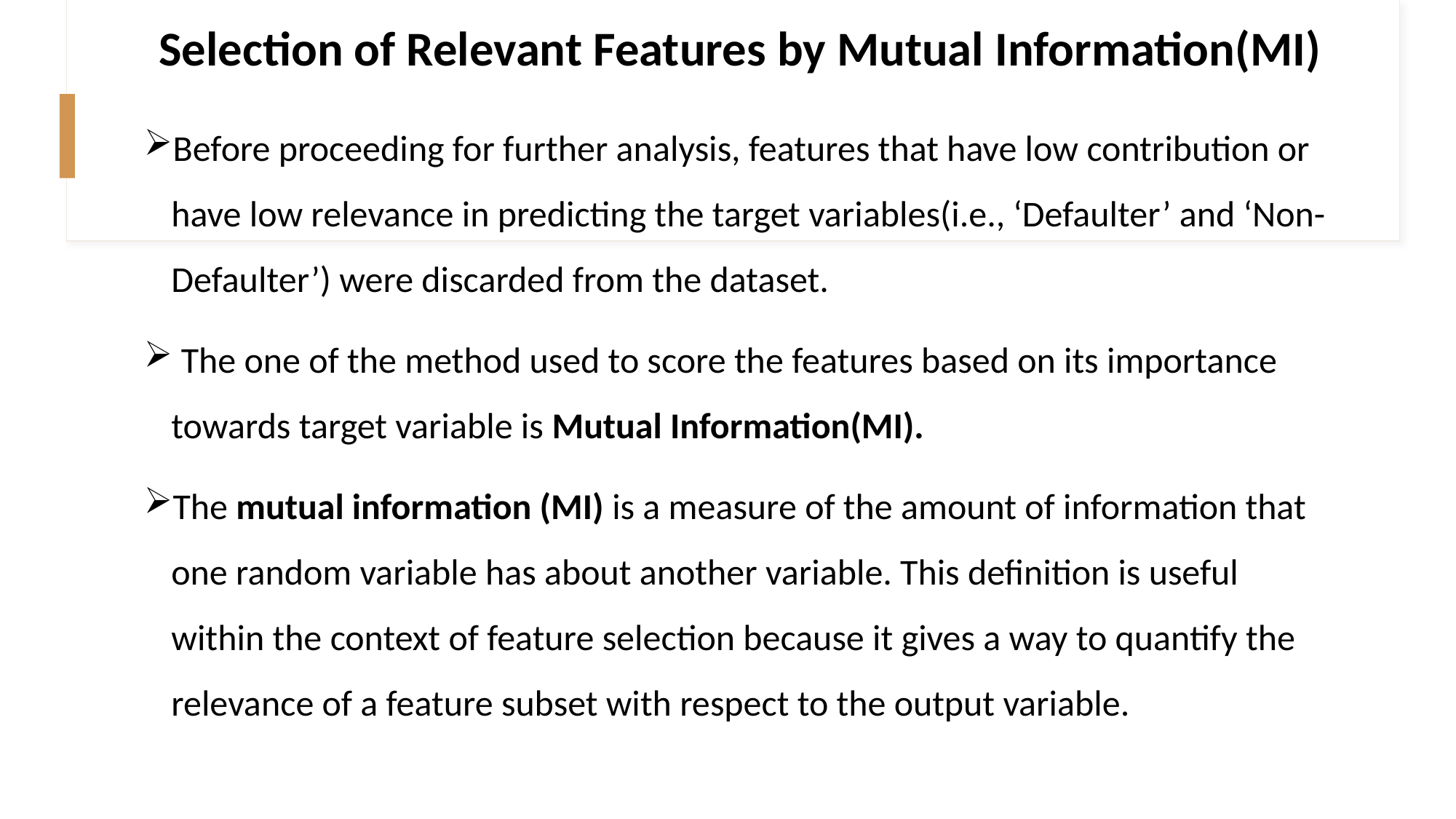

# Selection of Relevant Features by Mutual Information(MI)
Before proceeding for further analysis, features that have low contribution or have low relevance in predicting the target variables(i.e., ‘Defaulter’ and ‘Non-Defaulter’) were discarded from the dataset.
 The one of the method used to score the features based on its importance towards target variable is Mutual Information(MI).
The mutual information (MI) is a measure of the amount of information that one random variable has about another variable. This definition is useful within the context of feature selection because it gives a way to quantify the relevance of a feature subset with respect to the output variable.